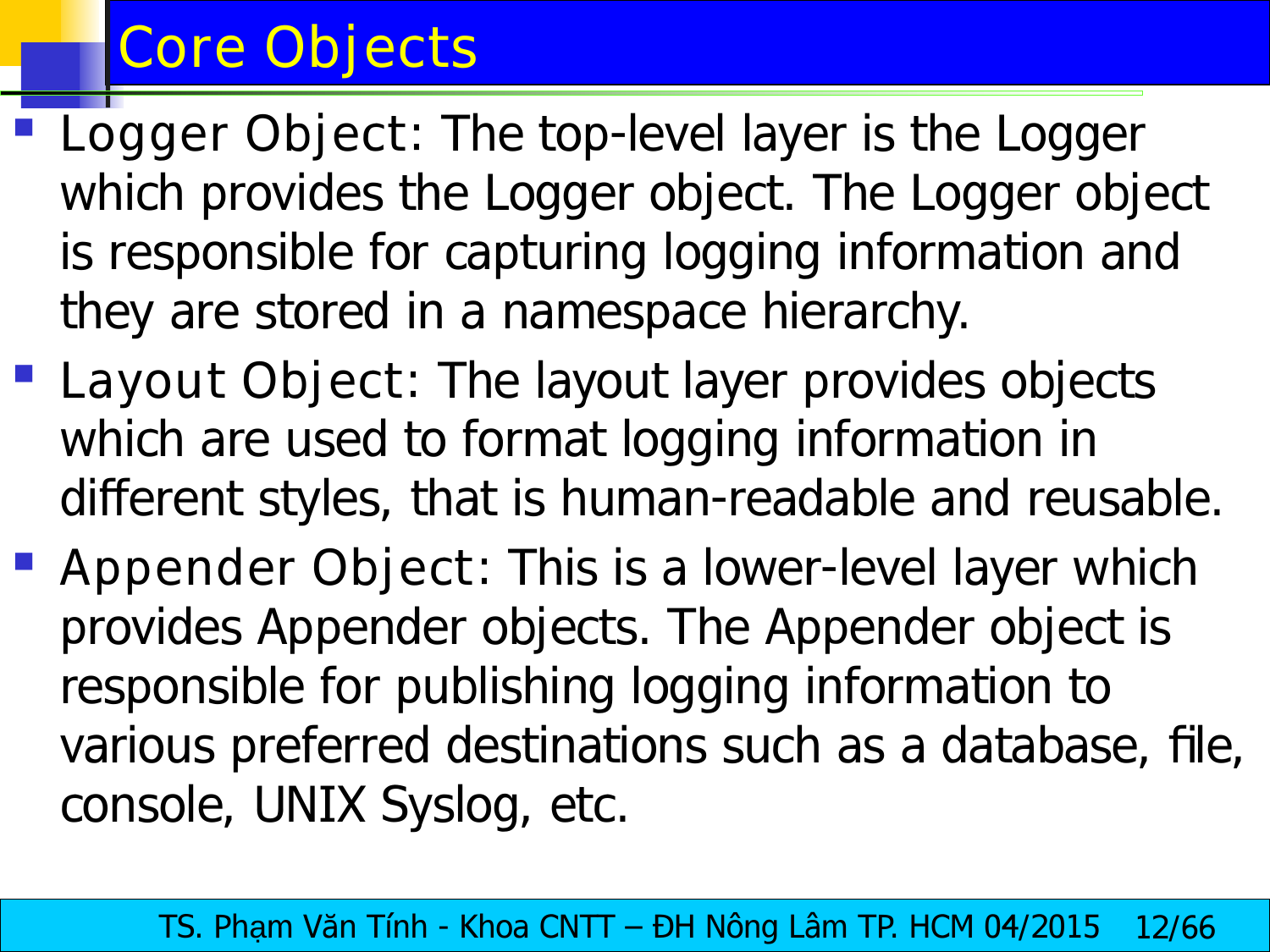

# Core Objects
Logger Object: The top-level layer is the Logger which provides the Logger object. The Logger object is responsible for capturing logging information and they are stored in a namespace hierarchy.
Layout Object: The layout layer provides objects which are used to format logging information in different styles, that is human-readable and reusable.
Appender Object: This is a lower-level layer which provides Appender objects. The Appender object is responsible for publishing logging information to various preferred destinations such as a database, file, console, UNIX Syslog, etc.